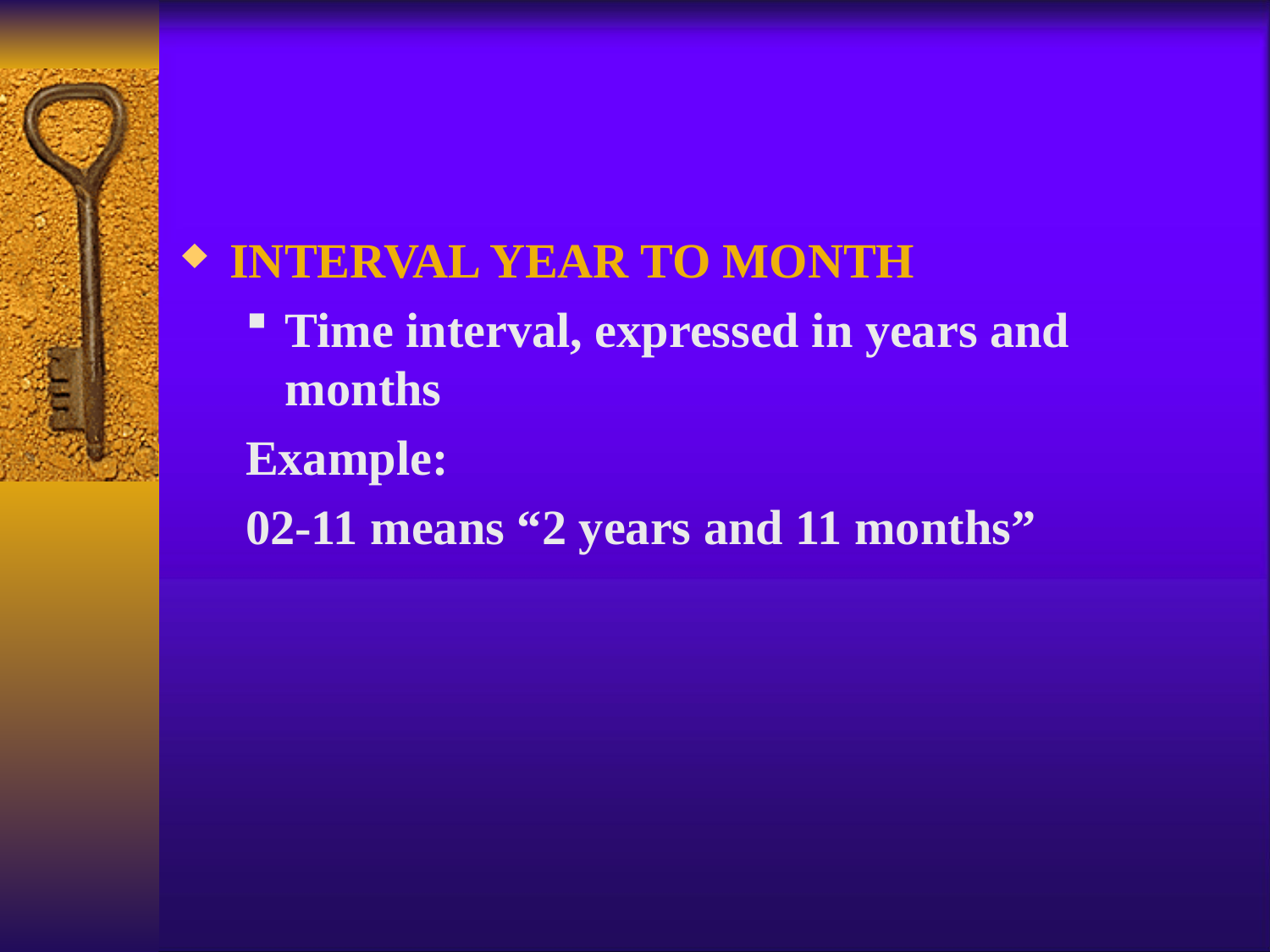

#
INTERVAL YEAR TO MONTH
Time interval, expressed in years and months
Example:
02-11 means “2 years and 11 months”